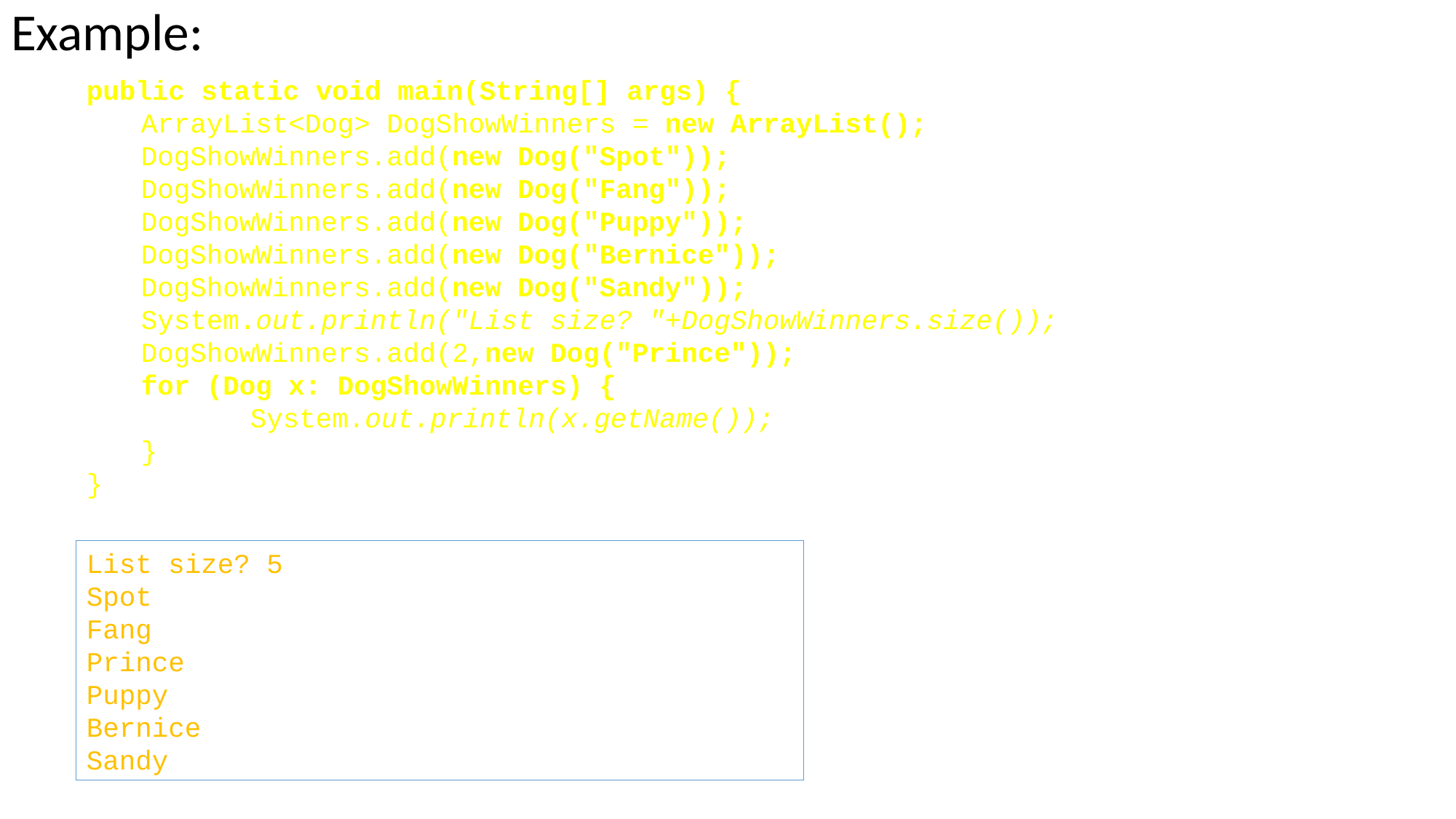

# Example:
public static void main(String[] args) {
ArrayList<Dog> DogShowWinners = new ArrayList();
DogShowWinners.add(new Dog("Spot"));
DogShowWinners.add(new Dog("Fang"));
DogShowWinners.add(new Dog("Puppy"));
DogShowWinners.add(new Dog("Bernice"));
DogShowWinners.add(new Dog("Sandy"));
System.out.println("List size? "+DogShowWinners.size());
DogShowWinners.add(2,new Dog("Prince"));
for (Dog x: DogShowWinners) {
	System.out.println(x.getName());
}
}
List size? 5
Spot
Fang
Prince
Puppy
Bernice
Sandy